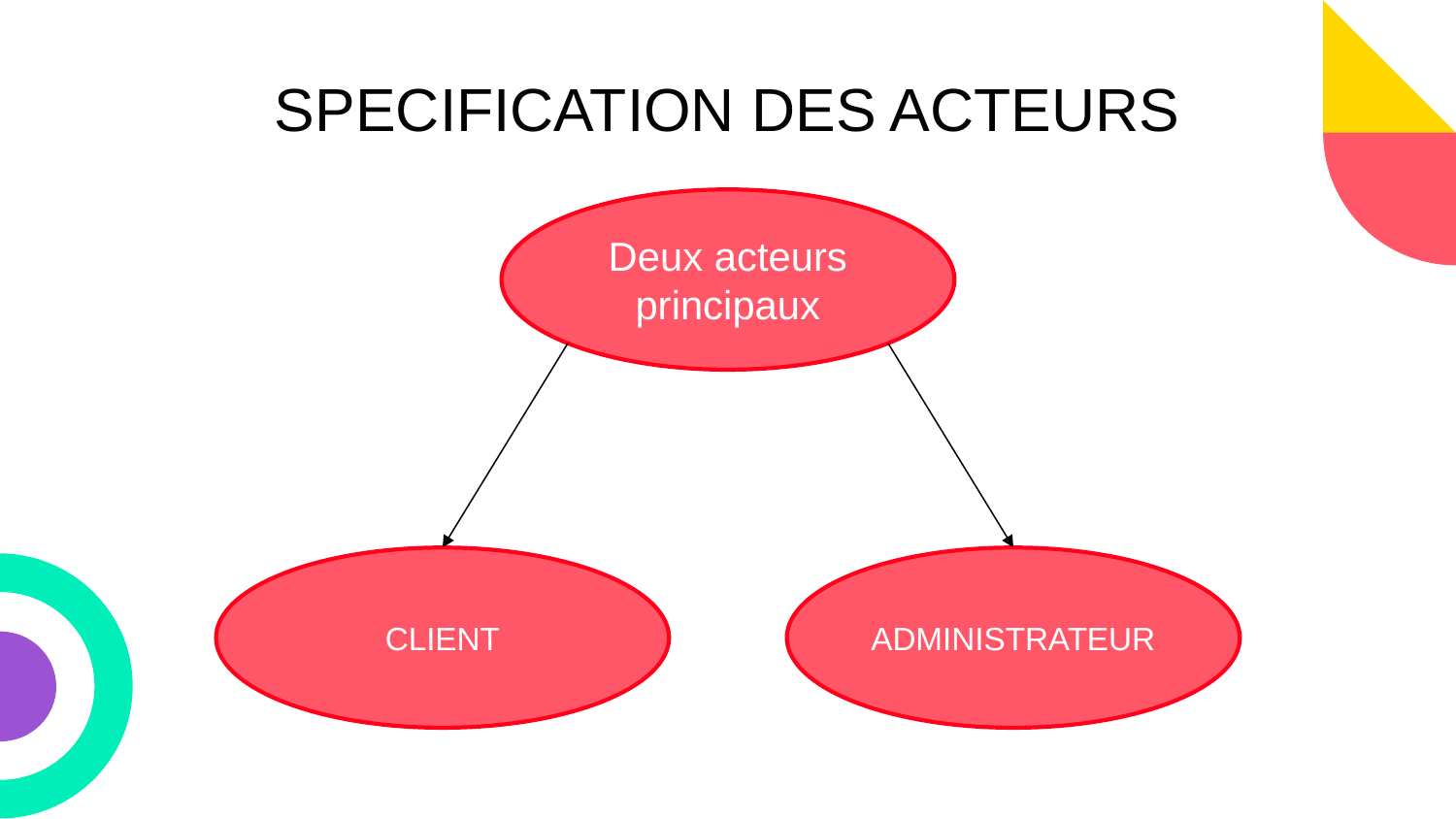

SPECIFICATION DES ACTEURS

Deux acteurs principaux
CLIENT
ADMINISTRATEUR